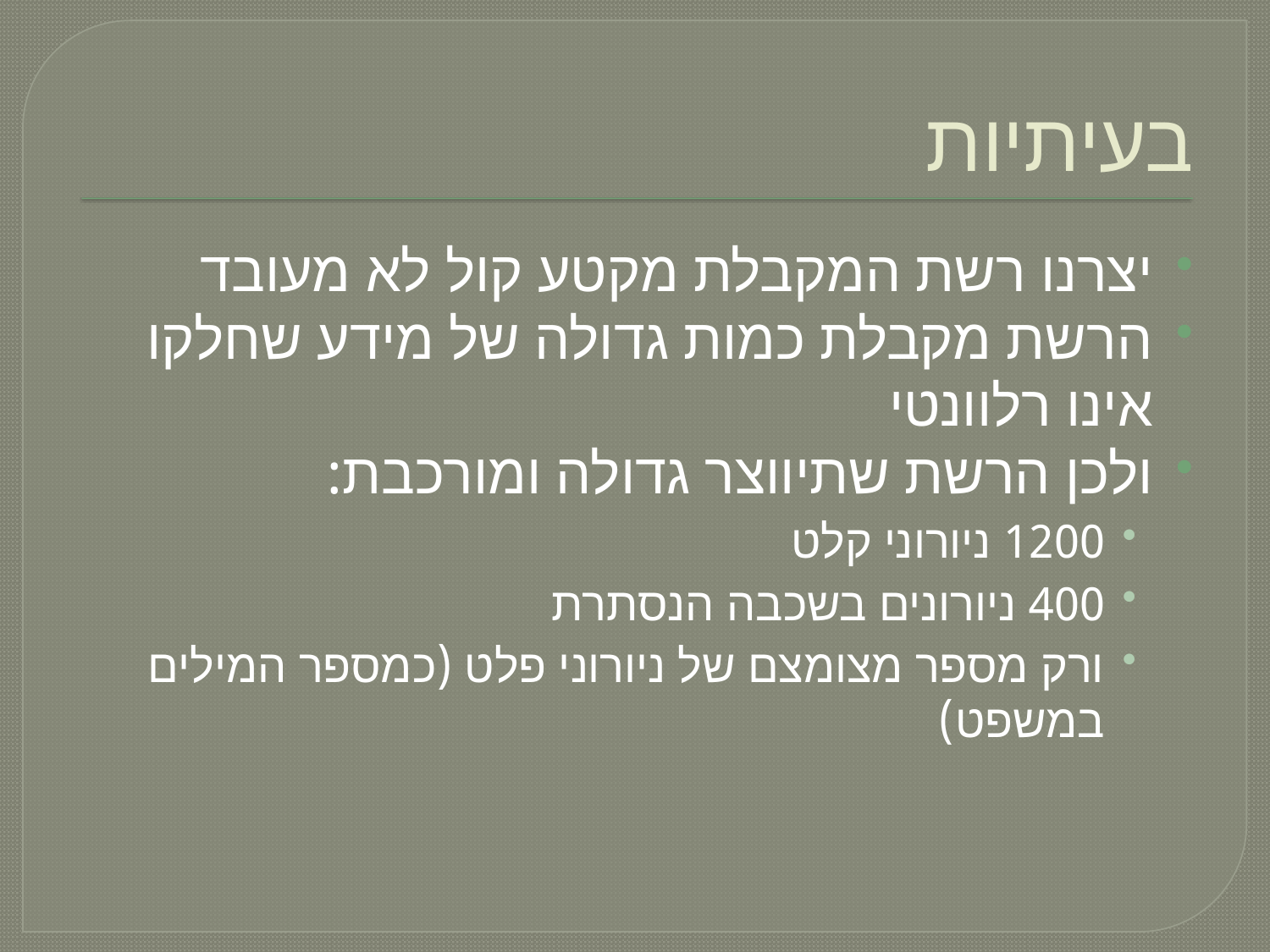

# בעיתיות
יצרנו רשת המקבלת מקטע קול לא מעובד
הרשת מקבלת כמות גדולה של מידע שחלקו אינו רלוונטי
ולכן הרשת שתיווצר גדולה ומורכבת:
1200 ניורוני קלט
400 ניורונים בשכבה הנסתרת
ורק מספר מצומצם של ניורוני פלט (כמספר המילים במשפט)